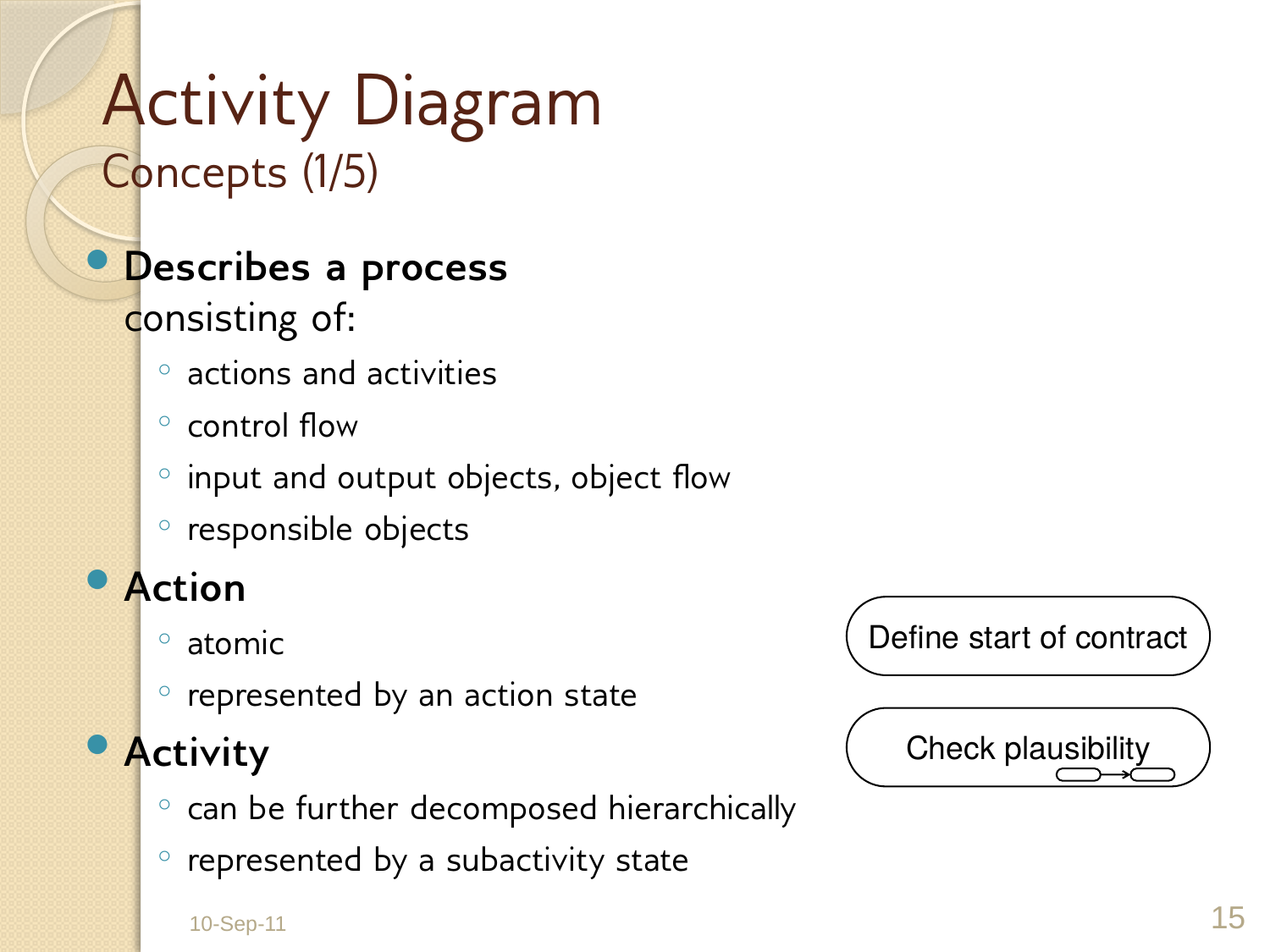

# Activity Diagram Concepts (1/5)
Describes a process
consisting of:
actions and activities
control flow
input and output objects, object flow
responsible objects
Action
atomic
represented by an action state
Activity
can be further decomposed hierarchically
represented by a subactivity state
Define start of contract
Check plausibility

10-Sep-11
15